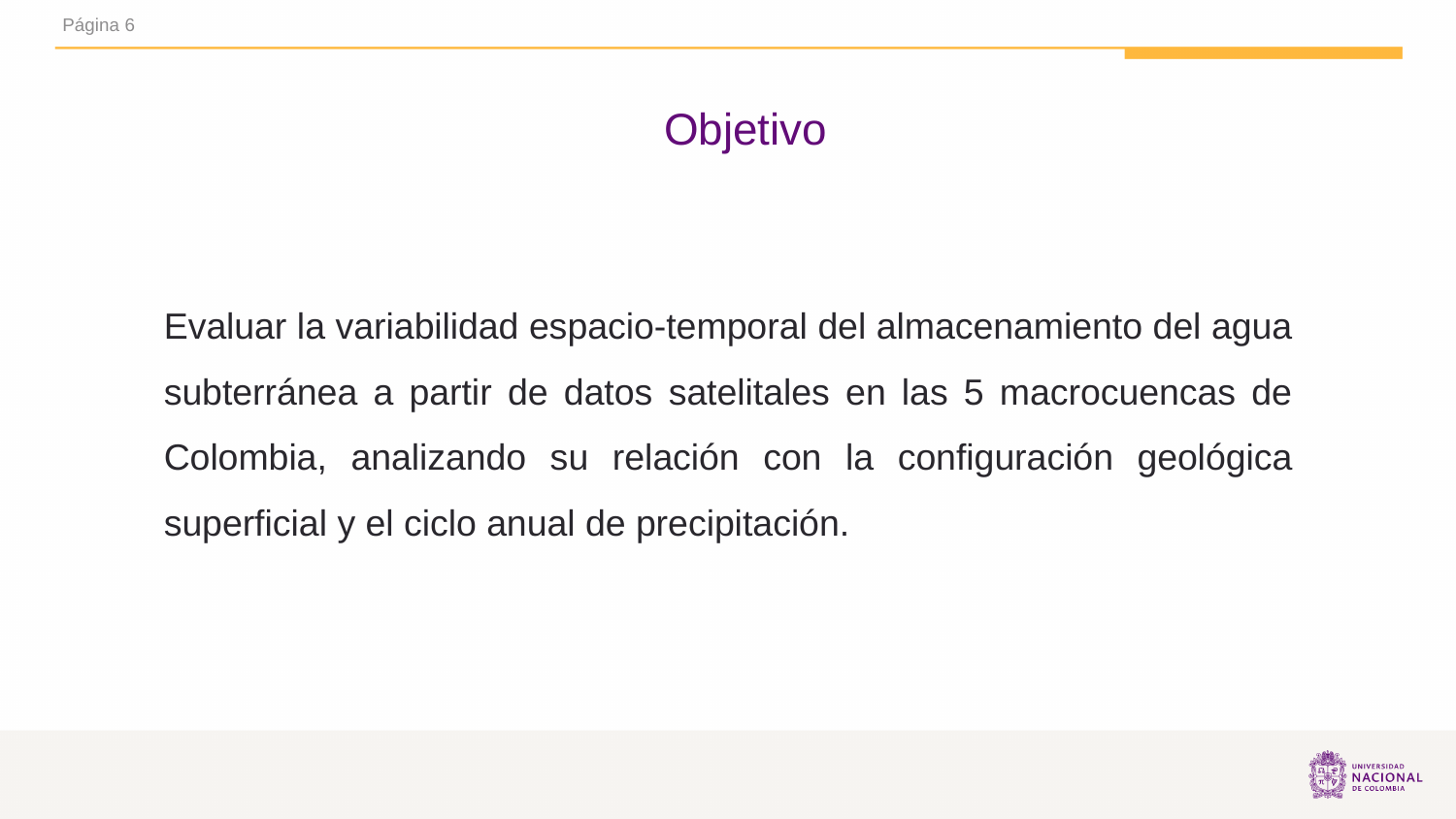

6
Objetivo
Evaluar la variabilidad espacio-temporal del almacenamiento del agua subterránea a partir de datos satelitales en las 5 macrocuencas de Colombia, analizando su relación con la configuración geológica superficial y el ciclo anual de precipitación.